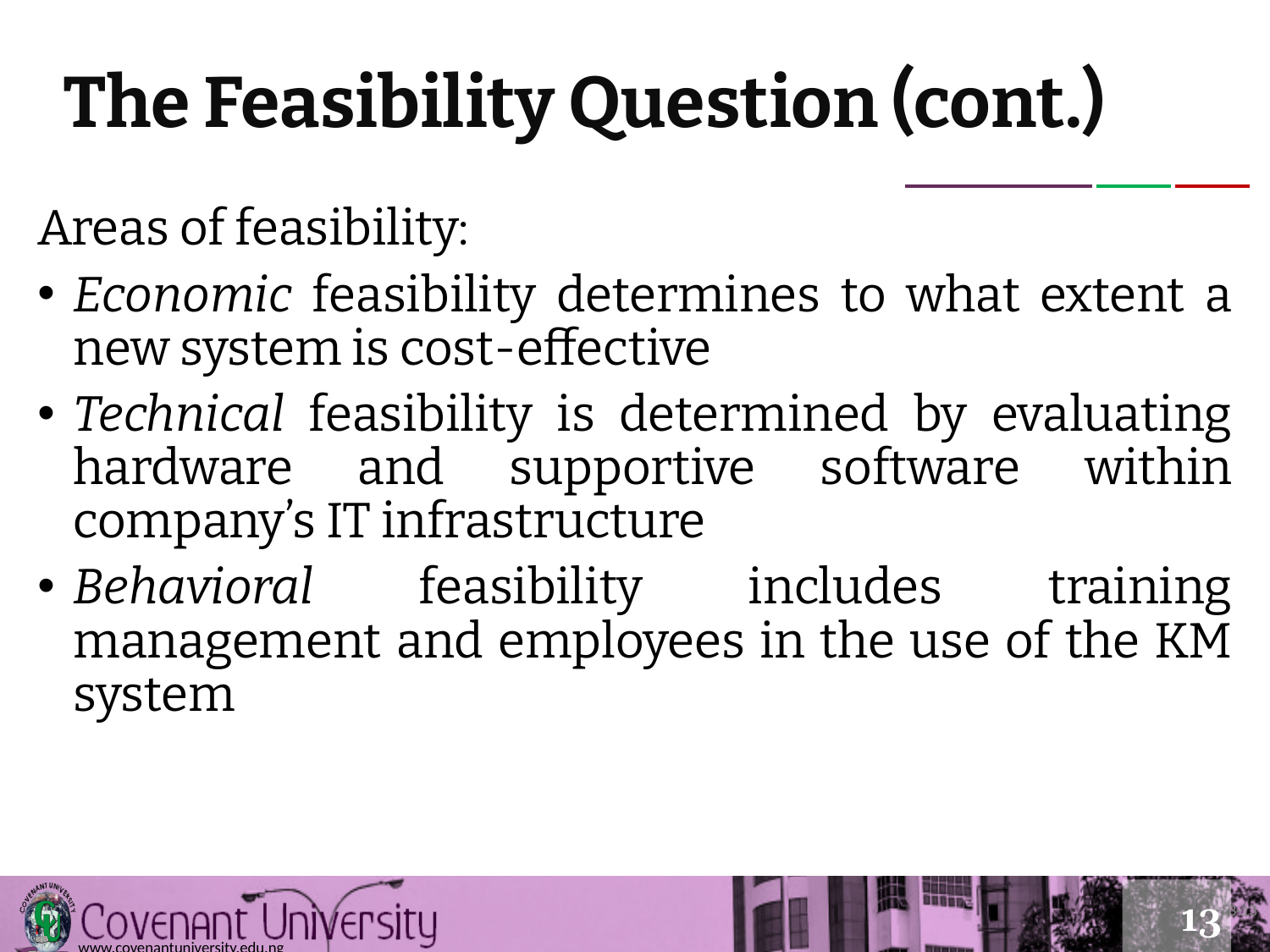

# The Feasibility Question (cont.)
Areas of feasibility:
Economic feasibility determines to what extent a new system is cost-effective
Technical feasibility is determined by evaluating hardware and supportive software within company’s IT infrastructure
Behavioral feasibility includes training management and employees in the use of the KM system
3-13